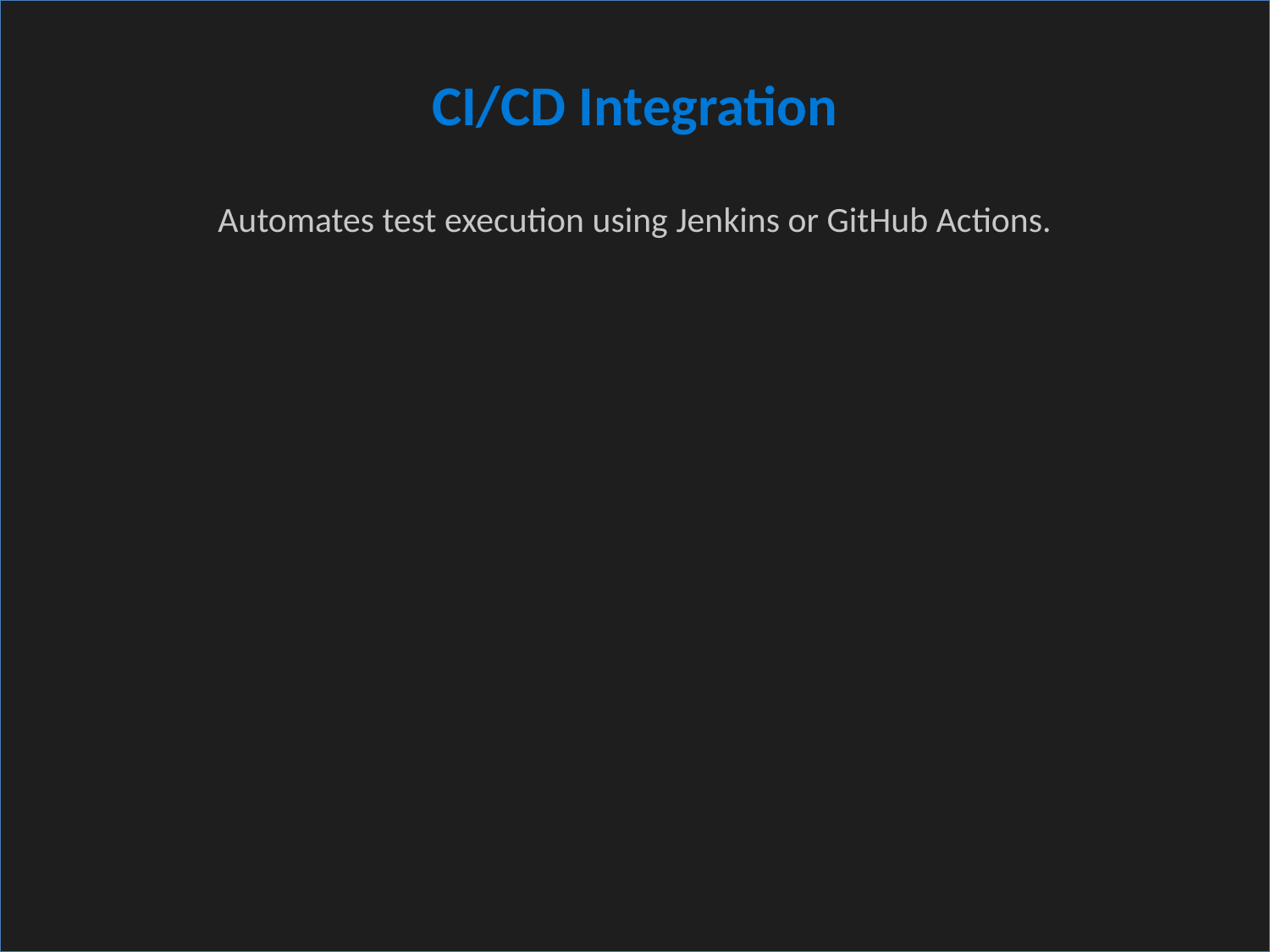

#
CI/CD Integration
Automates test execution using Jenkins or GitHub Actions.